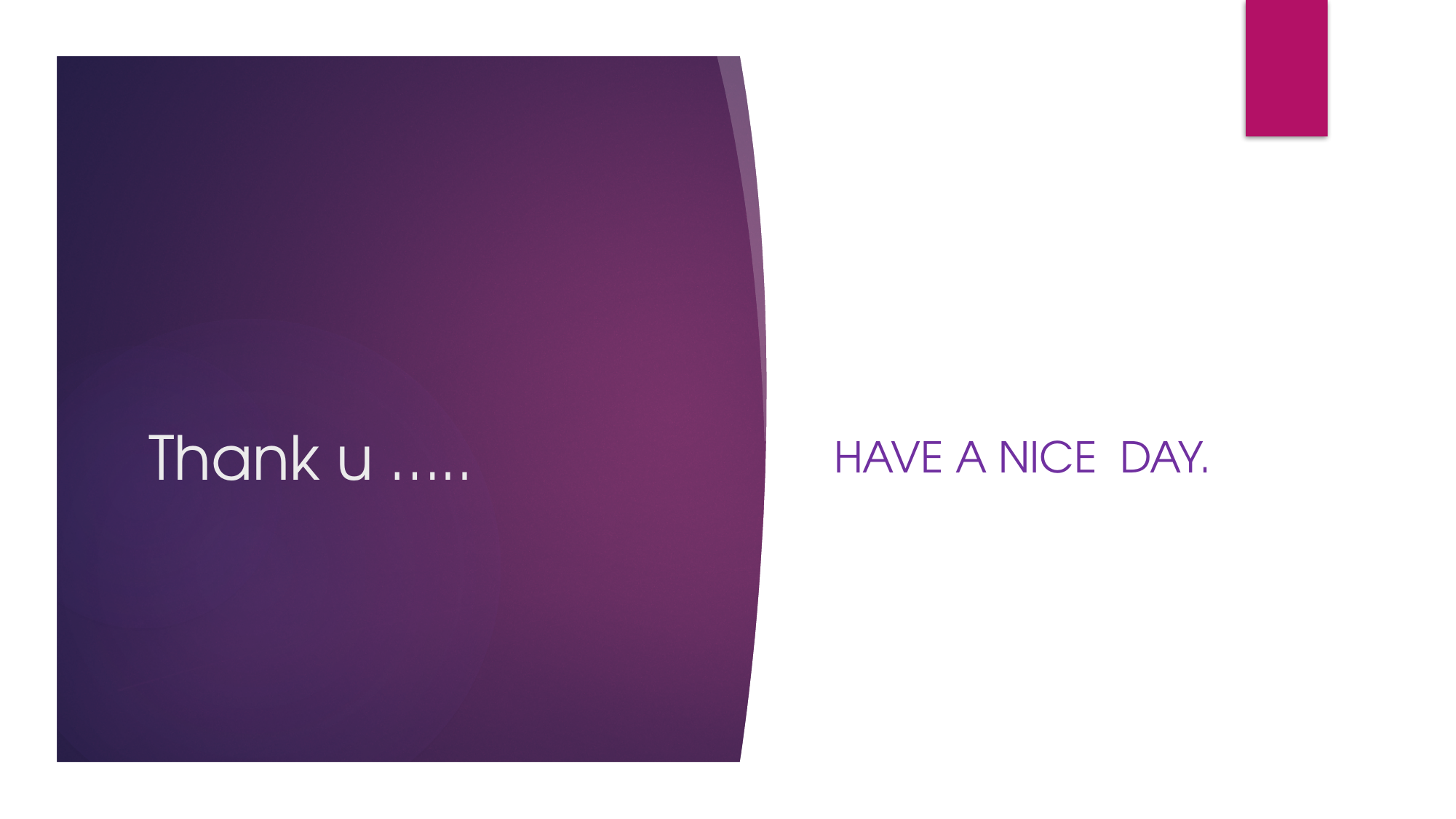

Have A Nice  Day.
# Thank u …..